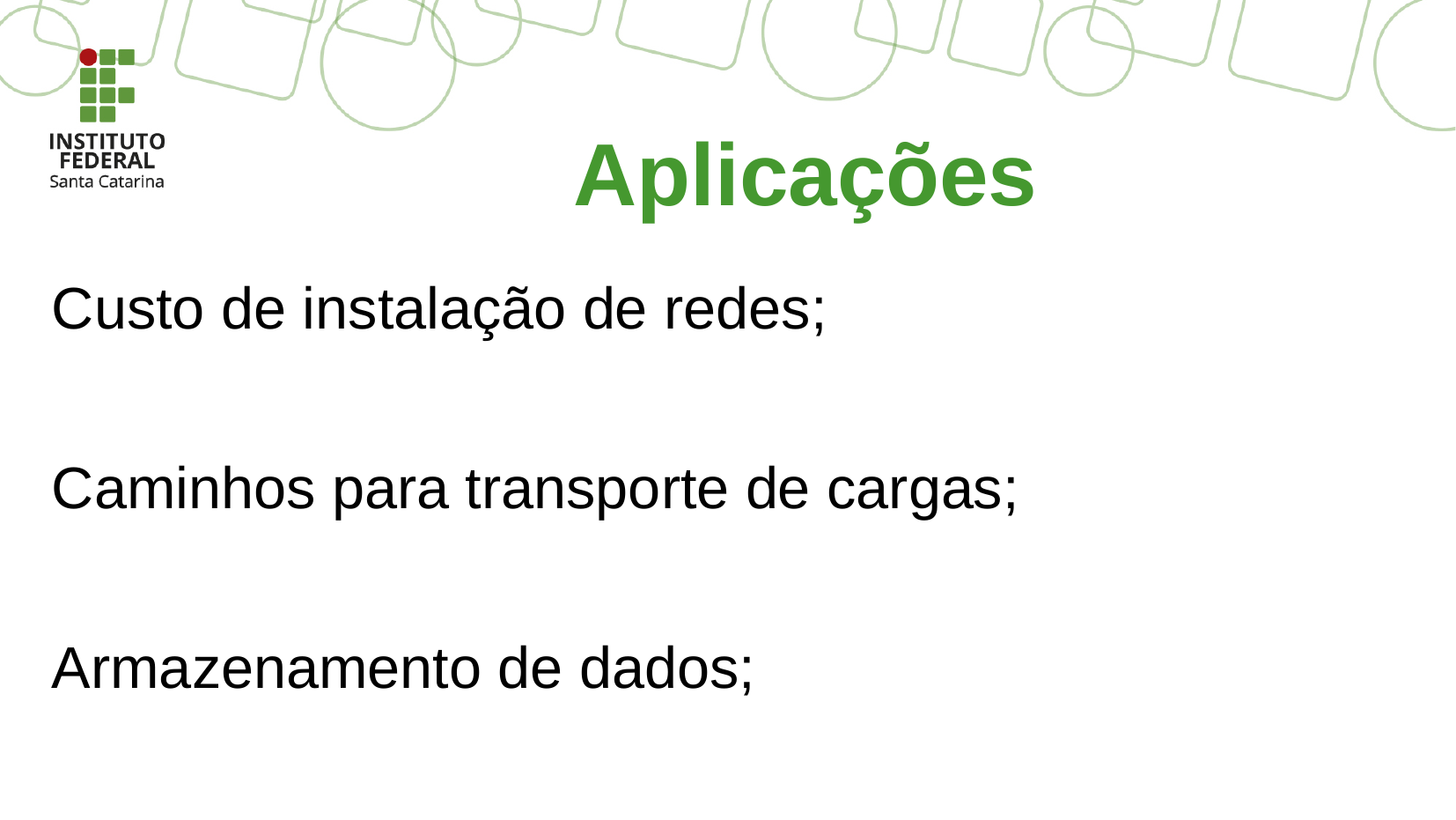

Aplicações
Custo de instalação de redes;

Caminhos para transporte de cargas;

Armazenamento de dados;